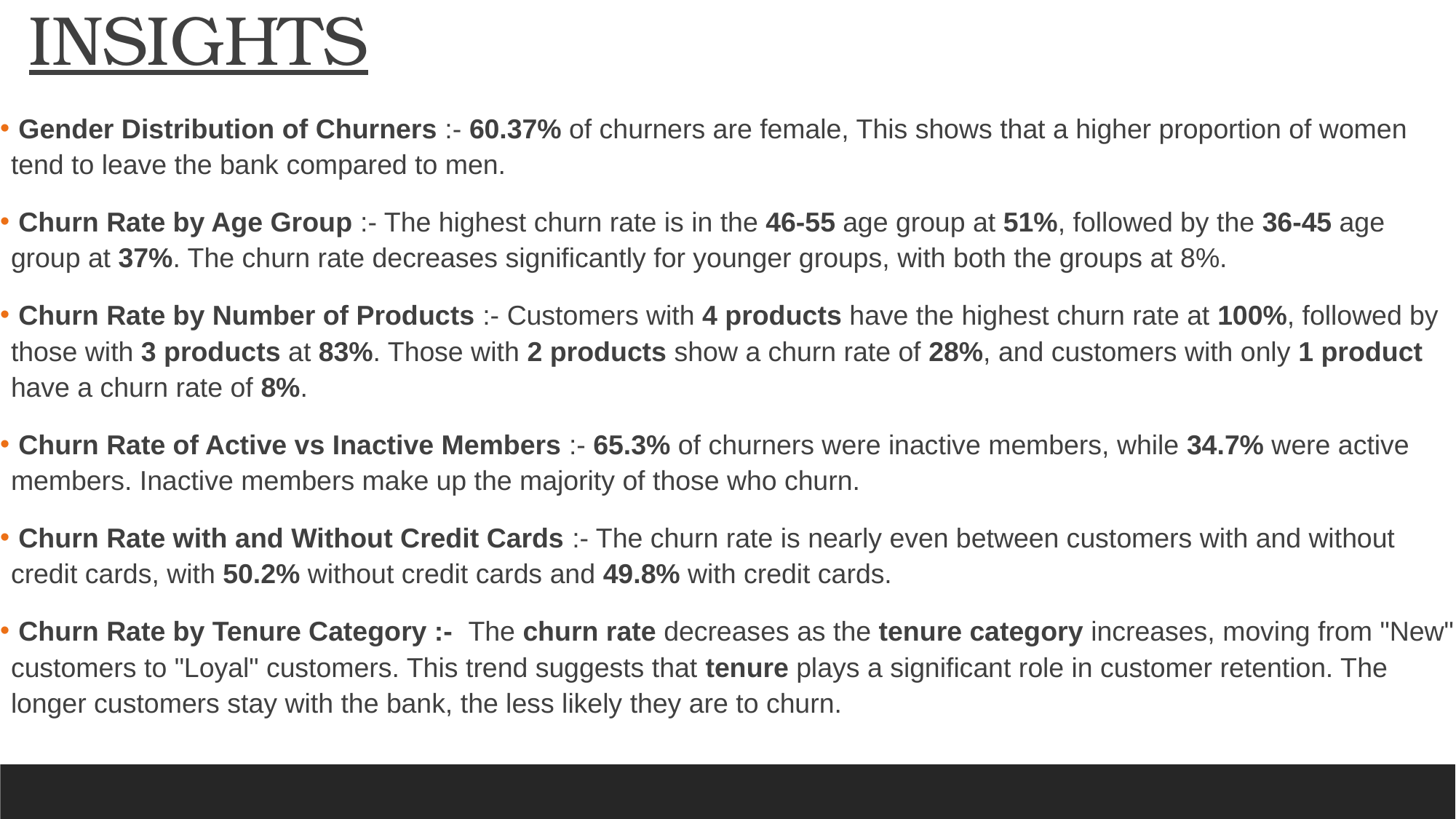

# INSIGHTS
 Gender Distribution of Churners :- 60.37% of churners are female, This shows that a higher proportion of women tend to leave the bank compared to men.
 Churn Rate by Age Group :- The highest churn rate is in the 46-55 age group at 51%, followed by the 36-45 age group at 37%. The churn rate decreases significantly for younger groups, with both the groups at 8%.
 Churn Rate by Number of Products :- Customers with 4 products have the highest churn rate at 100%, followed by those with 3 products at 83%. Those with 2 products show a churn rate of 28%, and customers with only 1 product have a churn rate of 8%.
 Churn Rate of Active vs Inactive Members :- 65.3% of churners were inactive members, while 34.7% were active members. Inactive members make up the majority of those who churn.
 Churn Rate with and Without Credit Cards :- The churn rate is nearly even between customers with and without credit cards, with 50.2% without credit cards and 49.8% with credit cards.
 Churn Rate by Tenure Category :-  The churn rate decreases as the tenure category increases, moving from "New" customers to "Loyal" customers. This trend suggests that tenure plays a significant role in customer retention. The longer customers stay with the bank, the less likely they are to churn.